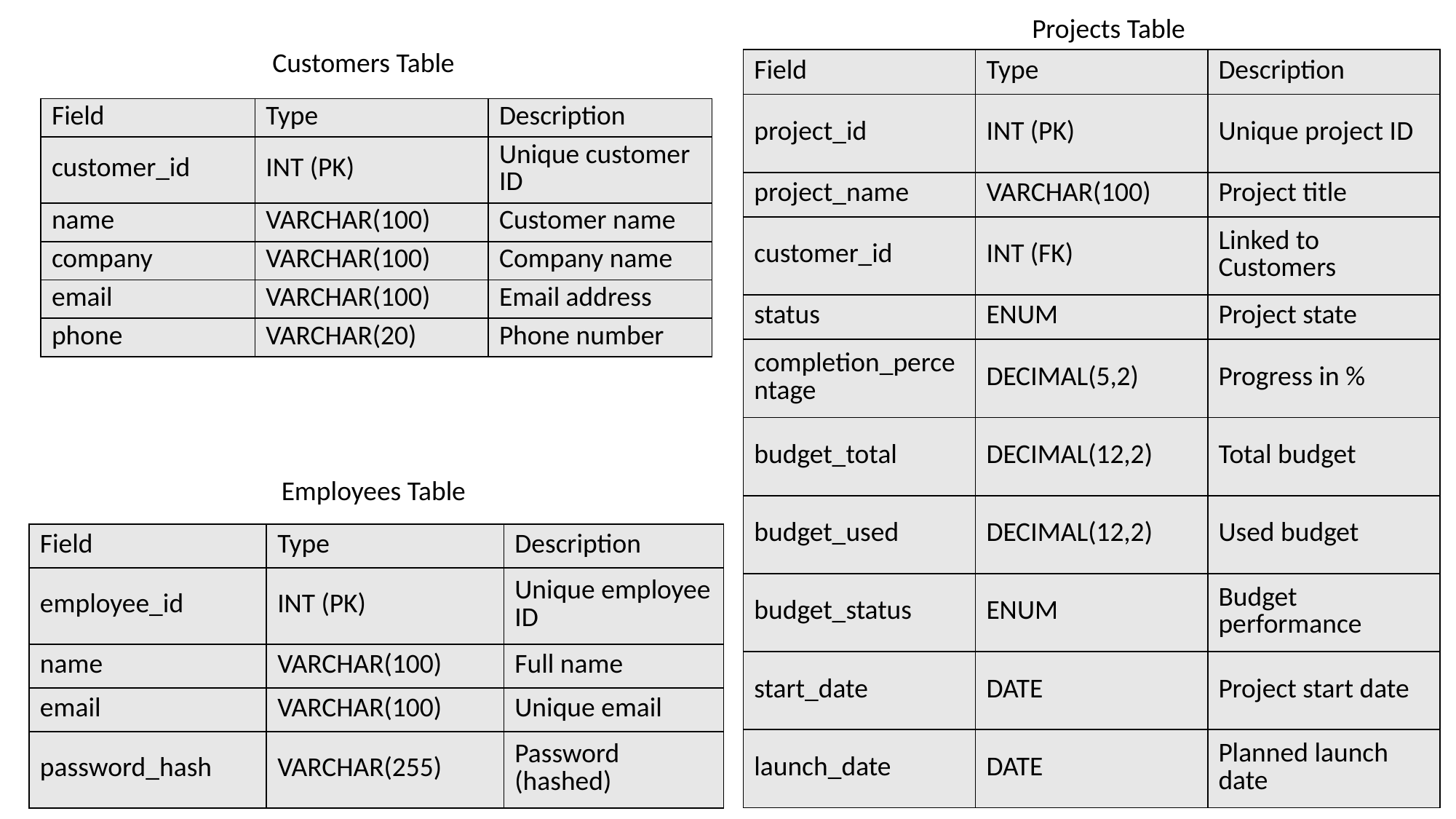

Projects Table
Customers Table
| Field | Type | Description |
| --- | --- | --- |
| project\_id | INT (PK) | Unique project ID |
| project\_name | VARCHAR(100) | Project title |
| customer\_id | INT (FK) | Linked to Customers |
| status | ENUM | Project state |
| completion\_percentage | DECIMAL(5,2) | Progress in % |
| budget\_total | DECIMAL(12,2) | Total budget |
| budget\_used | DECIMAL(12,2) | Used budget |
| budget\_status | ENUM | Budget performance |
| start\_date | DATE | Project start date |
| launch\_date | DATE | Planned launch date |
| Field | Type | Description |
| --- | --- | --- |
| customer\_id | INT (PK) | Unique customer ID |
| name | VARCHAR(100) | Customer name |
| company | VARCHAR(100) | Company name |
| email | VARCHAR(100) | Email address |
| phone | VARCHAR(20) | Phone number |
Employees Table
| Field | Type | Description |
| --- | --- | --- |
| employee\_id | INT (PK) | Unique employee ID |
| name | VARCHAR(100) | Full name |
| email | VARCHAR(100) | Unique email |
| password\_hash | VARCHAR(255) | Password (hashed) |